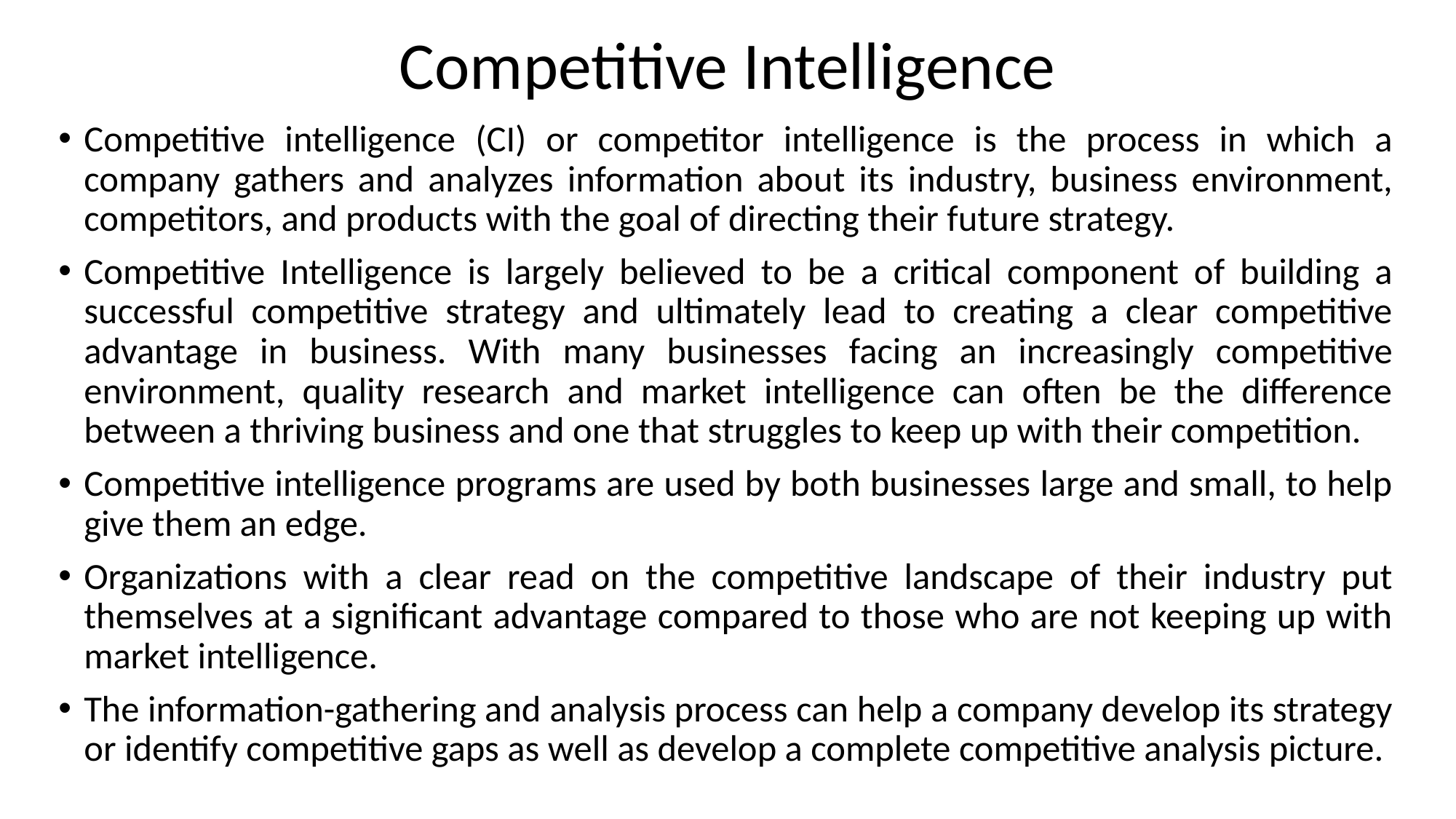

# Competitive Intelligence
Competitive intelligence (CI) or competitor intelligence is the process in which a company gathers and analyzes information about its industry, business environment, competitors, and products with the goal of directing their future strategy.
Competitive Intelligence is largely believed to be a critical component of building a successful competitive strategy and ultimately lead to creating a clear competitive advantage in business. With many businesses facing an increasingly competitive environment, quality research and market intelligence can often be the difference between a thriving business and one that struggles to keep up with their competition.
Competitive intelligence programs are used by both businesses large and small, to help give them an edge.
Organizations with a clear read on the competitive landscape of their industry put themselves at a significant advantage compared to those who are not keeping up with market intelligence.
The information-gathering and analysis process can help a company develop its strategy or identify competitive gaps as well as develop a complete competitive analysis picture.